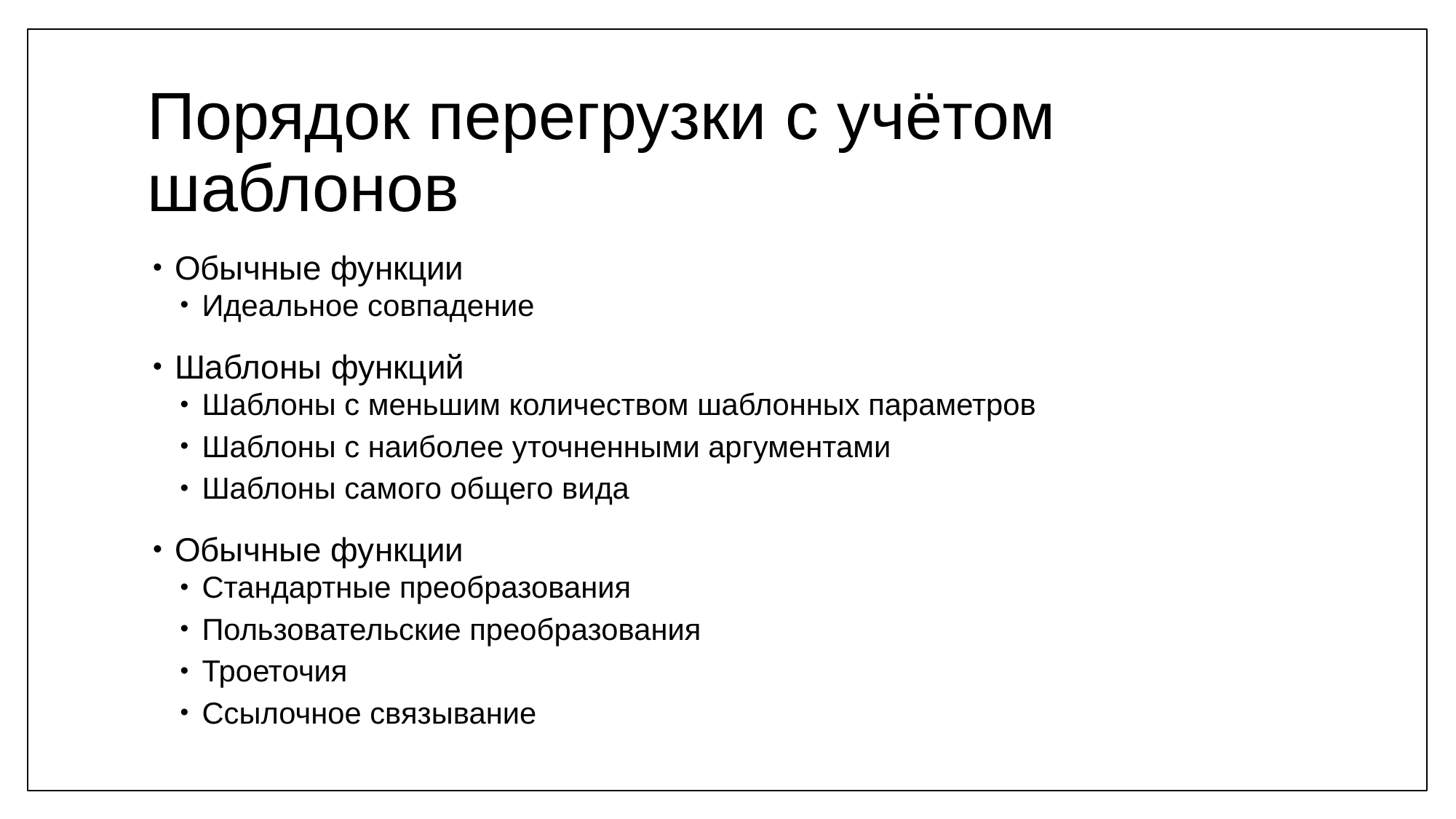

# Порядок перегрузки с учётом шаблонов
Обычные функции
Идеальное совпадение
Шаблоны функций
Шаблоны с меньшим количеством шаблонных параметров
Шаблоны с наиболее уточненными аргументами
Шаблоны самого общего вида
Обычные функции
Стандартные преобразования
Пользовательские преобразования
Троеточия
Ссылочное связывание